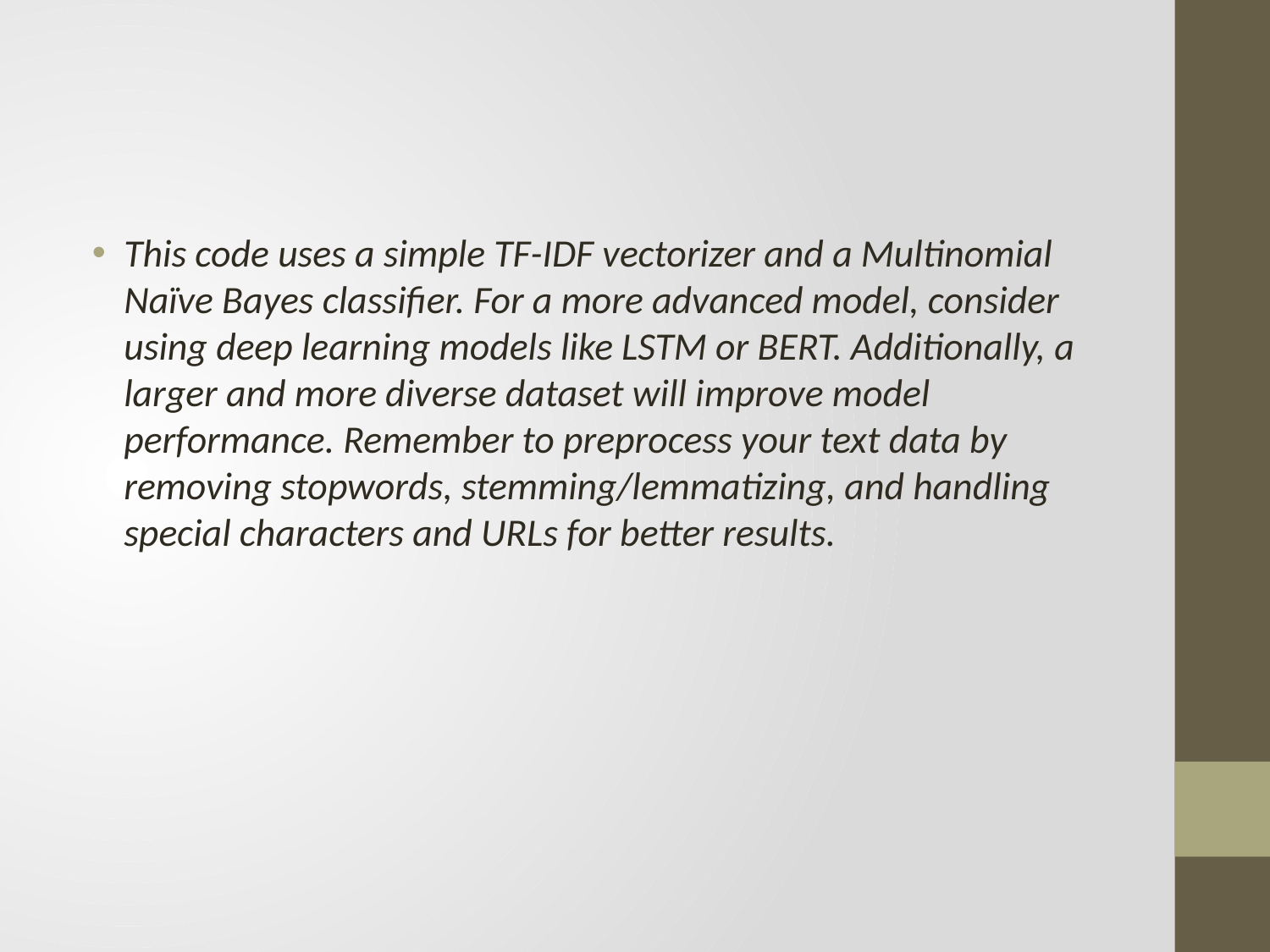

#
This code uses a simple TF-IDF vectorizer and a Multinomial Naïve Bayes classifier. For a more advanced model, consider using deep learning models like LSTM or BERT. Additionally, a larger and more diverse dataset will improve model performance. Remember to preprocess your text data by removing stopwords, stemming/lemmatizing, and handling special characters and URLs for better results.